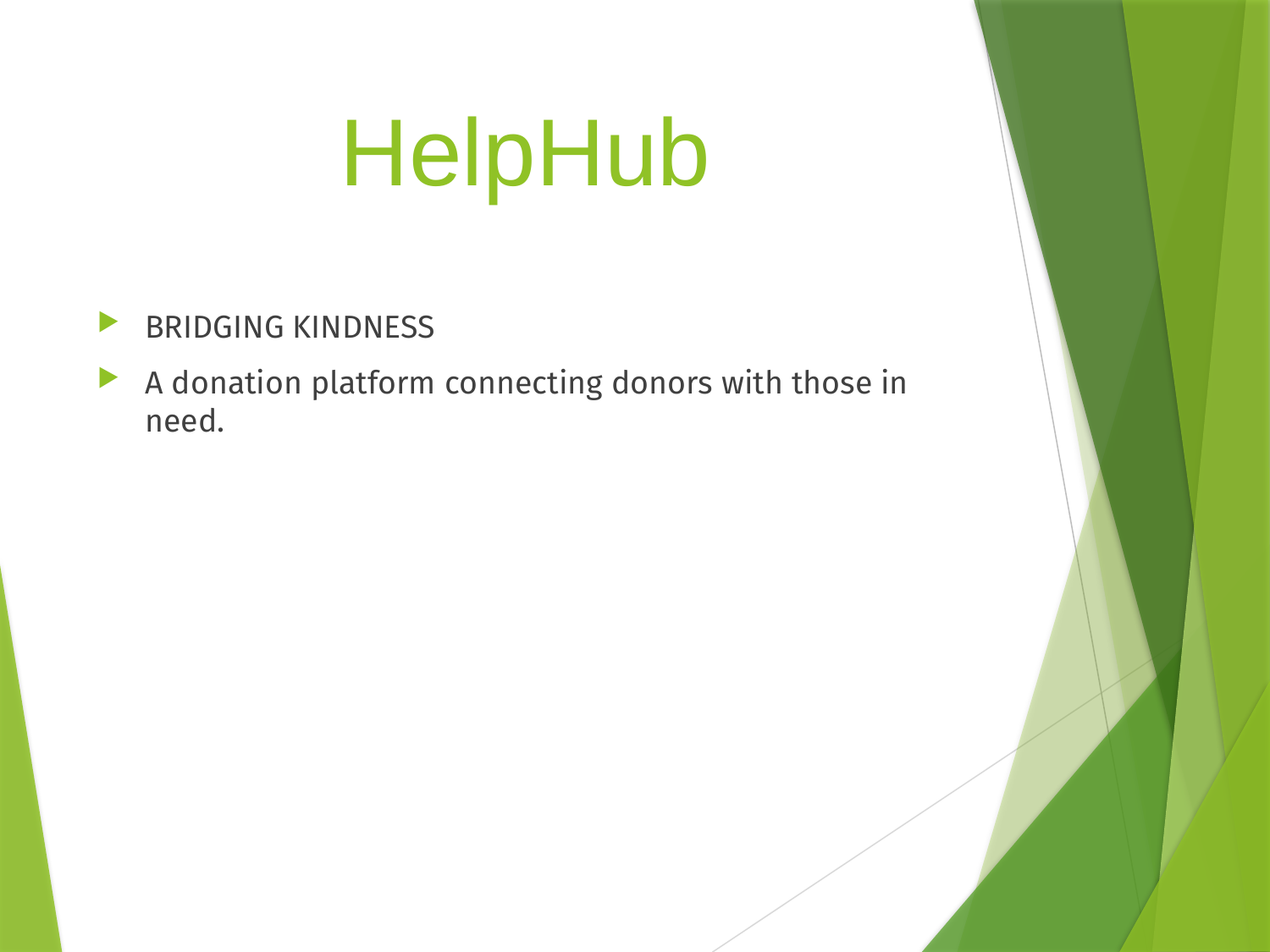

# HelpHub
BRIDGING KINDNESS
A donation platform connecting donors with those in need.